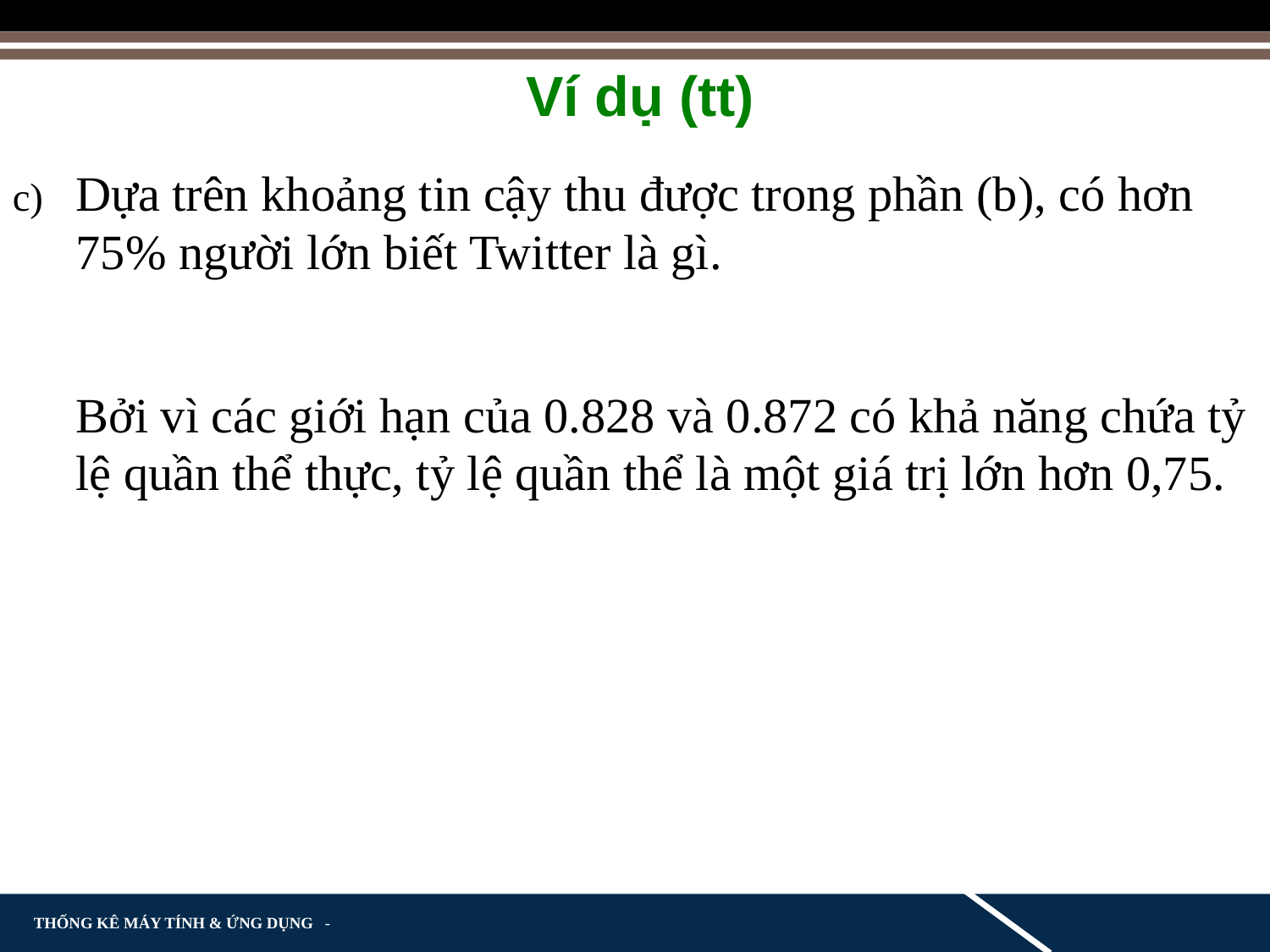

Ví dụ (tt)
Dựa trên khoảng tin cậy thu được trong phần (b), có hơn 75% người lớn biết Twitter là gì.

	Bởi vì các giới hạn của 0.828 và 0.872 có khả năng chứa tỷ lệ quần thể thực, tỷ lệ quần thể là một giá trị lớn hơn 0,75.